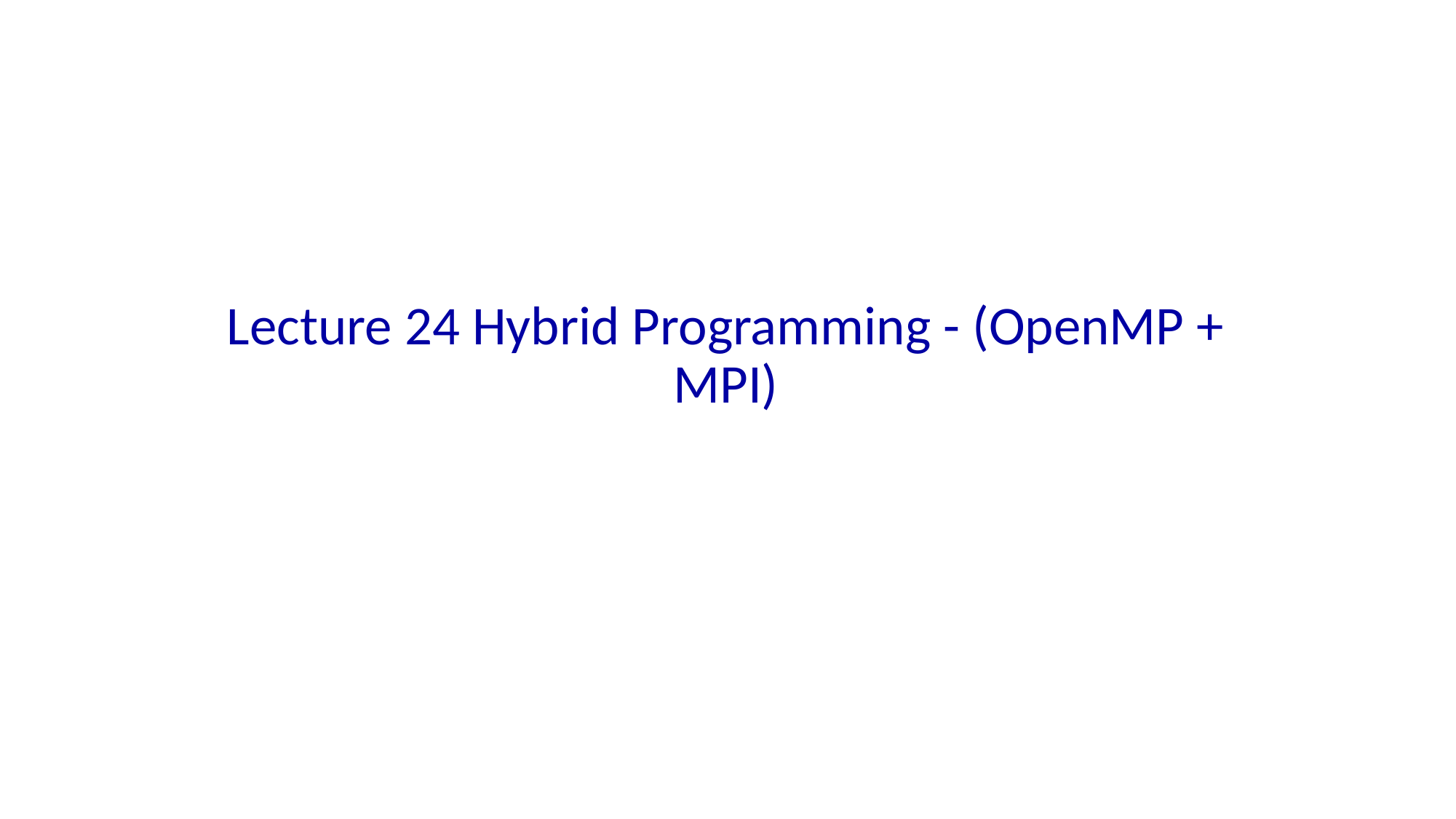

# Lecture 24 Hybrid Programming - (OpenMP + MPI)